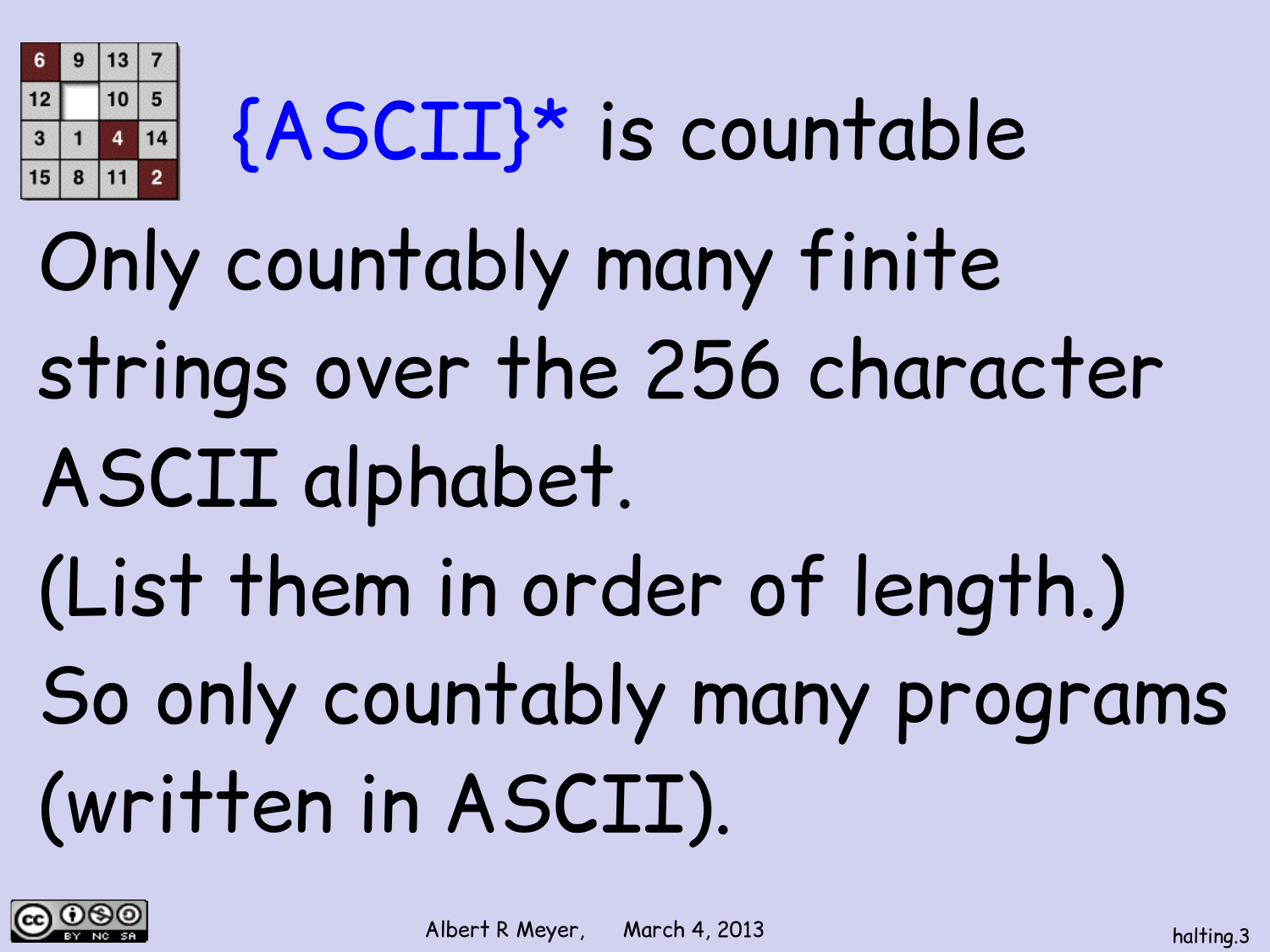

# {ASCII}* is countable
Only countably many finite
strings over the 256 character
ASCII alphabet.
(List them in order of length.)
So only countably many programs
(written in ASCII).